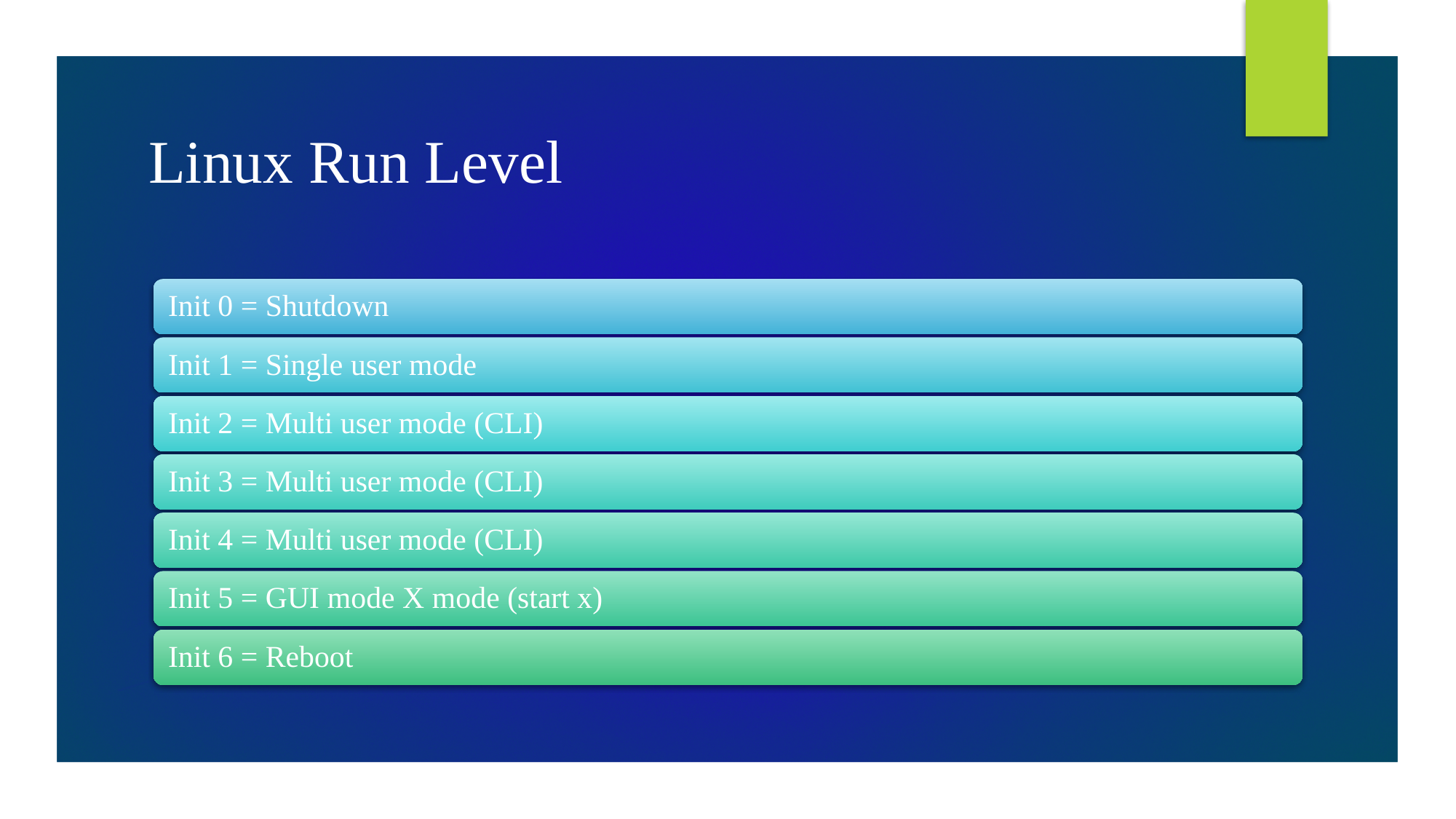

# Linux Run Level
Init 0 = Shutdown
Init 1 = Single user mode
Init 2 = Multi user mode (CLI)
Init 3 = Multi user mode (CLI)
Init 4 = Multi user mode (CLI)
Init 5 = GUI mode X mode (start x)
Init 6 = Reboot